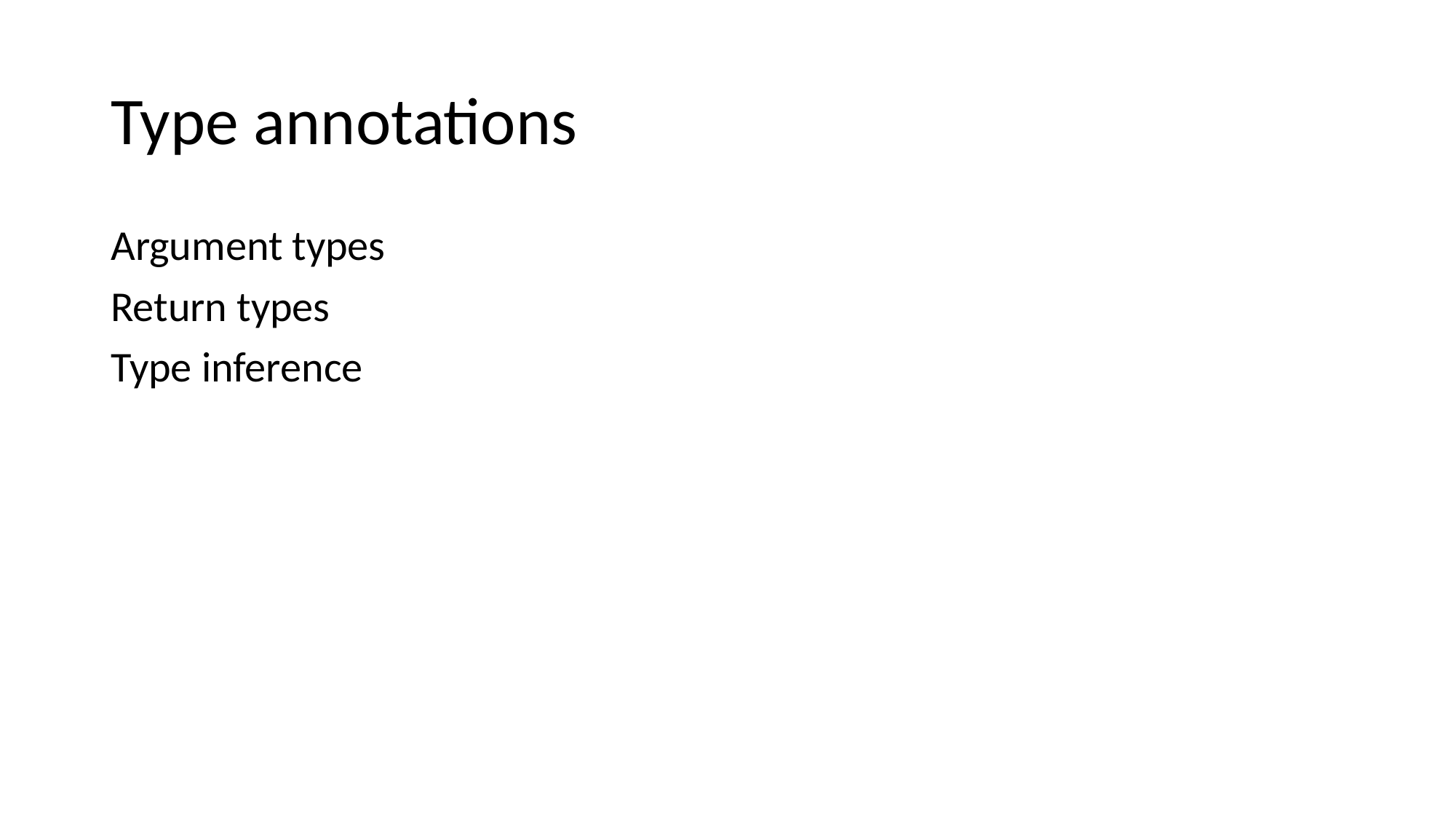

# Type annotations
Argument types
Return types
Type inference